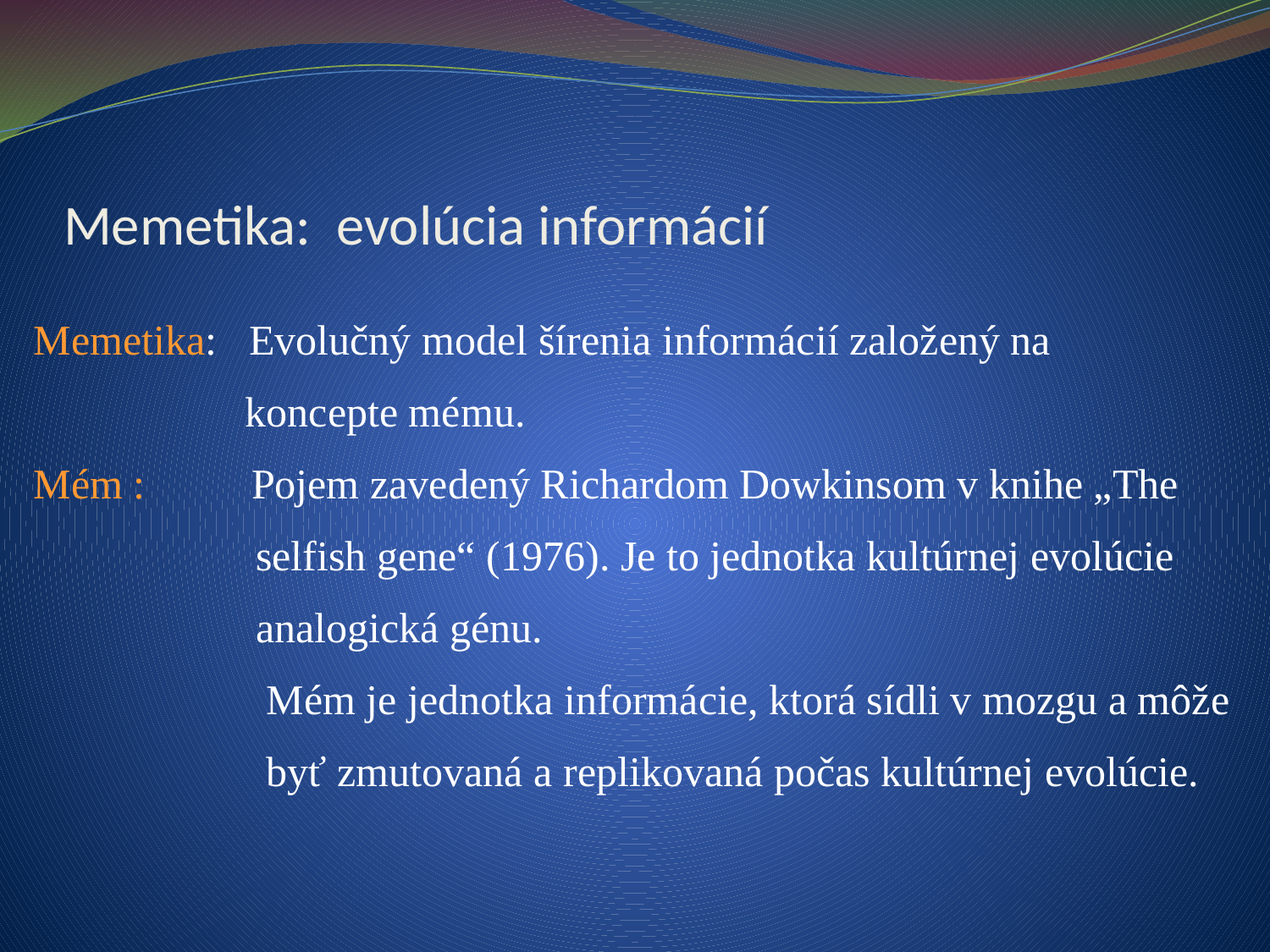

# Memetika:  evolúcia informácií
Memetika:   Evolučný model šírenia informácií založený na
                    koncepte mému.
Mém :          Pojem zavedený Richardom Dowkinsom v knihe „The
                     selfish gene“ (1976). Je to jednotka kultúrnej evolúcie
                     analogická génu.
                      Mém je jednotka informácie, ktorá sídli v mozgu a môže
                      byť zmutovaná a replikovaná počas kultúrnej evolúcie.